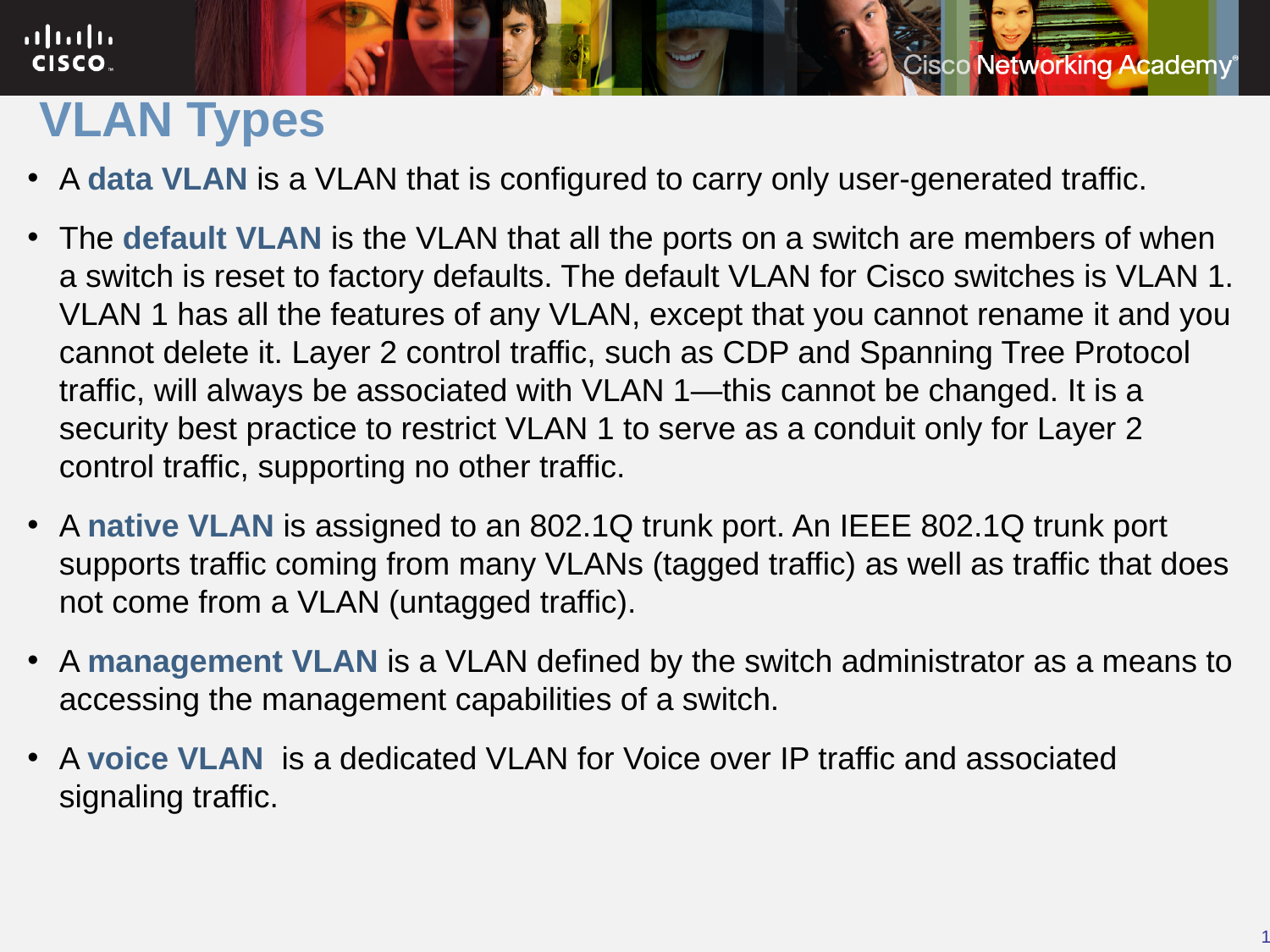

# VLAN Types
A data VLAN is a VLAN that is configured to carry only user-generated traffic.
The default VLAN is the VLAN that all the ports on a switch are members of when a switch is reset to factory defaults. The default VLAN for Cisco switches is VLAN 1. VLAN 1 has all the features of any VLAN, except that you cannot rename it and you cannot delete it. Layer 2 control traffic, such as CDP and Spanning Tree Protocol traffic, will always be associated with VLAN 1—this cannot be changed. It is a security best practice to restrict VLAN 1 to serve as a conduit only for Layer 2 control traffic, supporting no other traffic.
A native VLAN is assigned to an 802.1Q trunk port. An IEEE 802.1Q trunk port supports traffic coming from many VLANs (tagged traffic) as well as traffic that does not come from a VLAN (untagged traffic).
A management VLAN is a VLAN defined by the switch administrator as a means to accessing the management capabilities of a switch.
A voice VLAN  is a dedicated VLAN for Voice over IP traffic and associated signaling traffic.